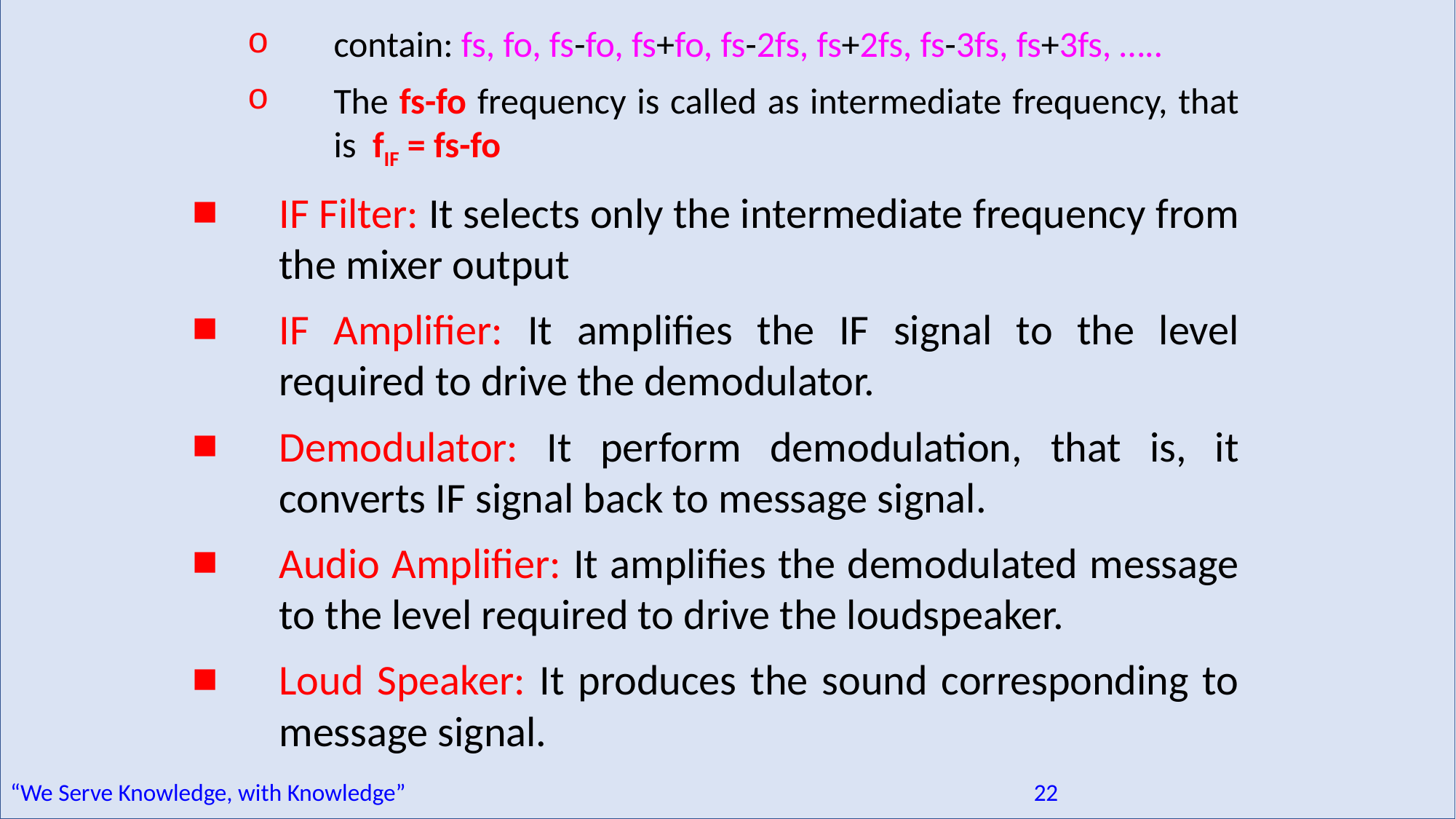

contain: fs, fo, fs-fo, fs+fo, fs-2fs, fs+2fs, fs-3fs, fs+3fs, …..
The fs-fo frequency is called as intermediate frequency, that is  fIF = fs-fo
IF Filter: It selects only the intermediate frequency from the mixer output
IF Amplifier: It amplifies the IF signal to the level required to drive the demodulator.
Demodulator: It perform demodulation, that is, it converts IF signal back to message signal.
Audio Amplifier: It amplifies the demodulated message to the level required to drive the loudspeaker.
Loud Speaker: It produces the sound corresponding to message signal.